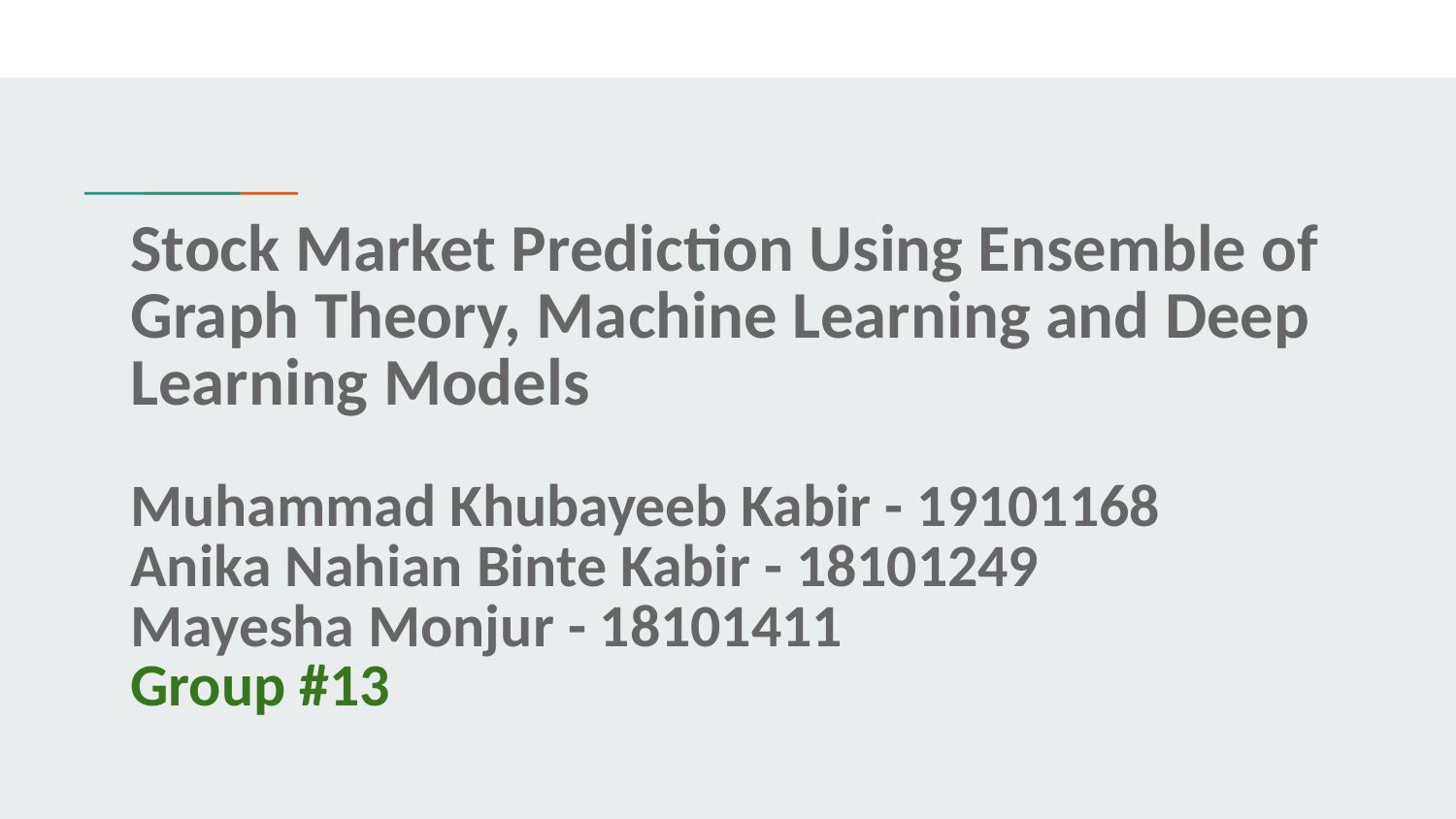

# Stock Market Prediction Using Ensemble of Graph Theory, Machine Learning and Deep Learning Models

Muhammad Khubayeeb Kabir - 19101168
Anika Nahian Binte Kabir - 18101249
Mayesha Monjur - 18101411
Group #13